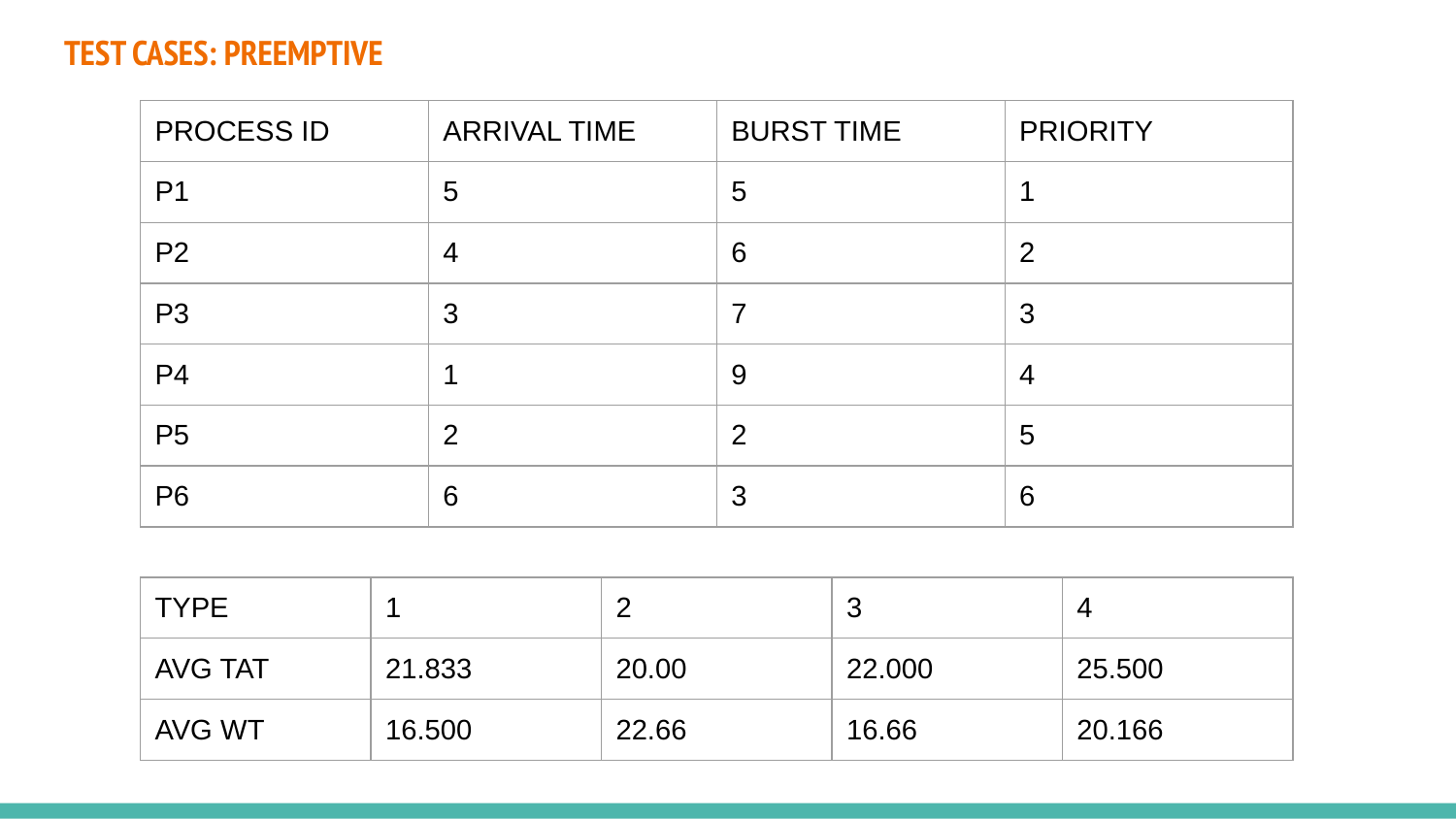

# TEST CASES: PREEMPTIVE

| PROCESS ID | ARRIVAL TIME | BURST TIME | PRIORITY |
| --- | --- | --- | --- |
| P1 | 5 | 5 | 1 |
| P2 | 4 | 6 | 2 |
| P3 | 3 | 7 | 3 |
| P4 | 1 | 9 | 4 |
| P5 | 2 | 2 | 5 |
| P6 | 6 | 3 | 6 |
| TYPE | 1 | 2 | 3 | 4 |
| --- | --- | --- | --- | --- |
| AVG TAT | 21.833 | 20.00 | 22.000 | 25.500 |
| AVG WT | 16.500 | 22.66 | 16.66 | 20.166 |